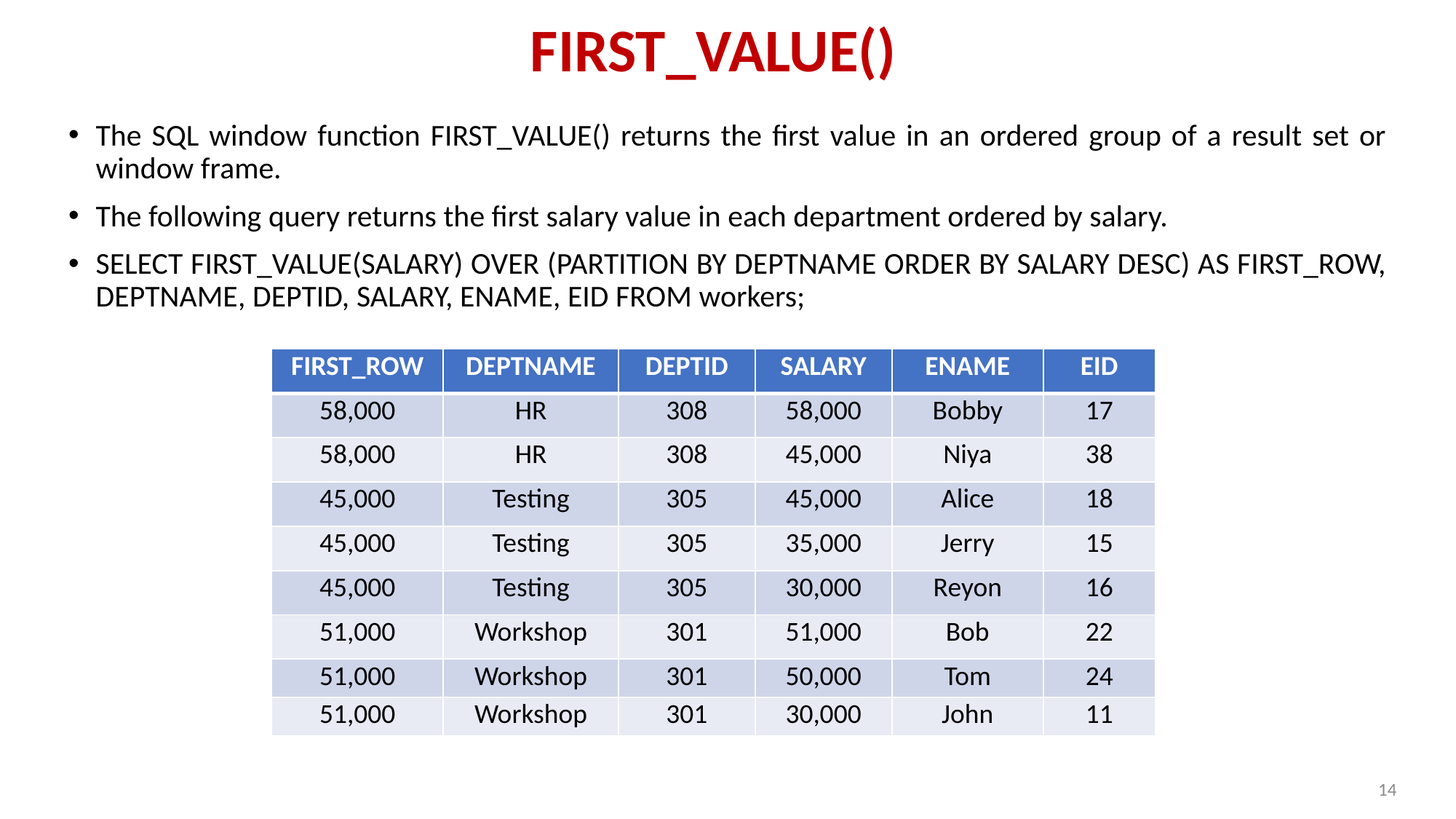

# FIRST_VALUE()
The SQL window function FIRST_VALUE() returns the first value in an ordered group of a result set or window frame.
The following query returns the first salary value in each department ordered by salary.
SELECT FIRST_VALUE(SALARY) OVER (PARTITION BY DEPTNAME ORDER BY SALARY DESC) AS FIRST_ROW, DEPTNAME, DEPTID, SALARY, ENAME, EID FROM workers;
| FIRST\_ROW | DEPTNAME | DEPTID | SALARY | ENAME | EID |
| --- | --- | --- | --- | --- | --- |
| 58,000 | HR | 308 | 58,000 | Bobby | 17 |
| 58,000 | HR | 308 | 45,000 | Niya | 38 |
| 45,000 | Testing | 305 | 45,000 | Alice | 18 |
| 45,000 | Testing | 305 | 35,000 | Jerry | 15 |
| 45,000 | Testing | 305 | 30,000 | Reyon | 16 |
| 51,000 | Workshop | 301 | 51,000 | Bob | 22 |
| 51,000 | Workshop | 301 | 50,000 | Tom | 24 |
| 51,000 | Workshop | 301 | 30,000 | John | 11 |
14